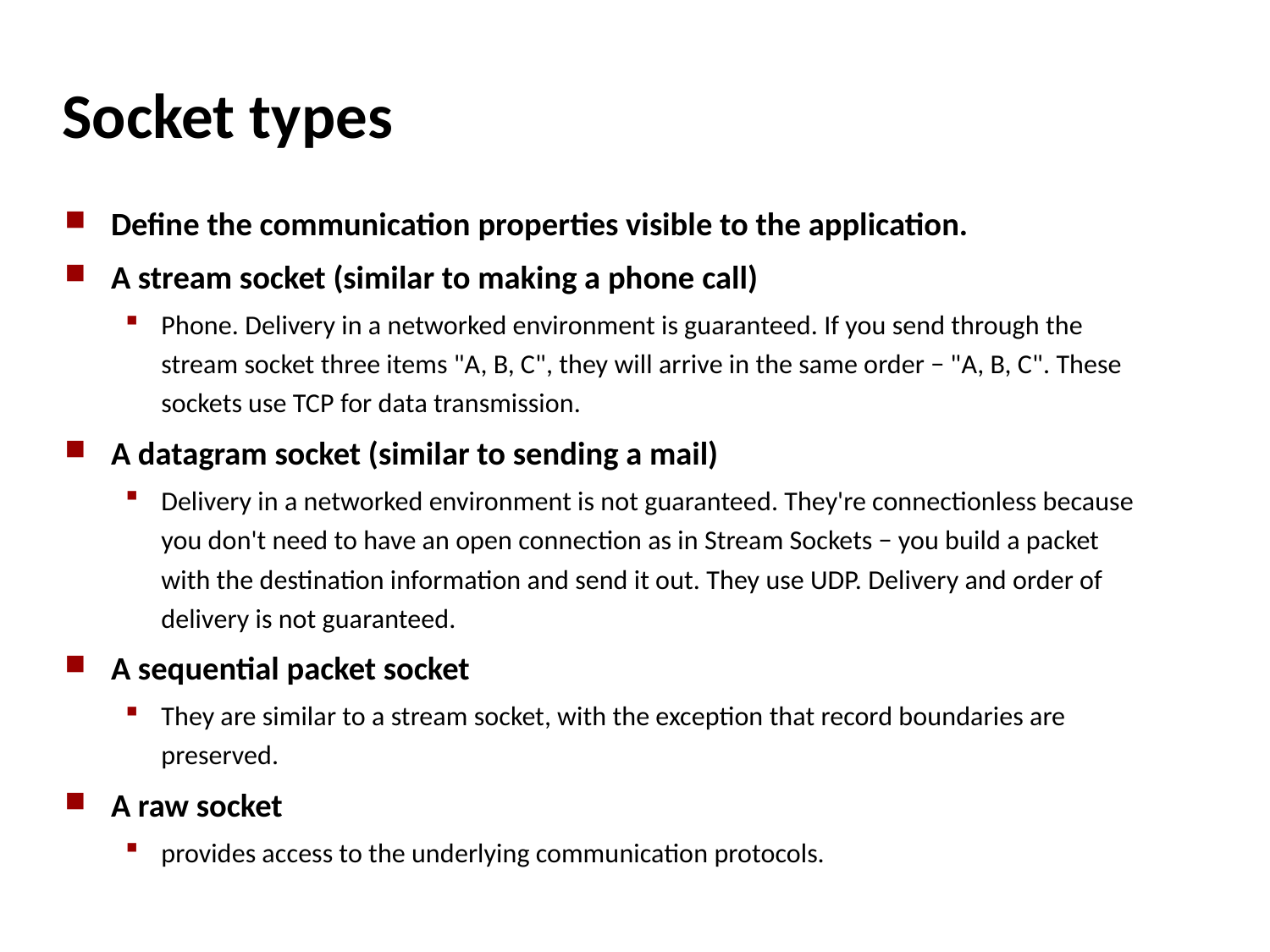

# Socket types
Define the communication properties visible to the application.
A stream socket (similar to making a phone call)
Phone. Delivery in a networked environment is guaranteed. If you send through the stream socket three items "A, B, C", they will arrive in the same order − "A, B, C". These sockets use TCP for data transmission.
A datagram socket (similar to sending a mail)
Delivery in a networked environment is not guaranteed. They're connectionless because you don't need to have an open connection as in Stream Sockets − you build a packet with the destination information and send it out. They use UDP. Delivery and order of delivery is not guaranteed.
A sequential packet socket
They are similar to a stream socket, with the exception that record boundaries are preserved.
A raw socket
provides access to the underlying communication protocols.